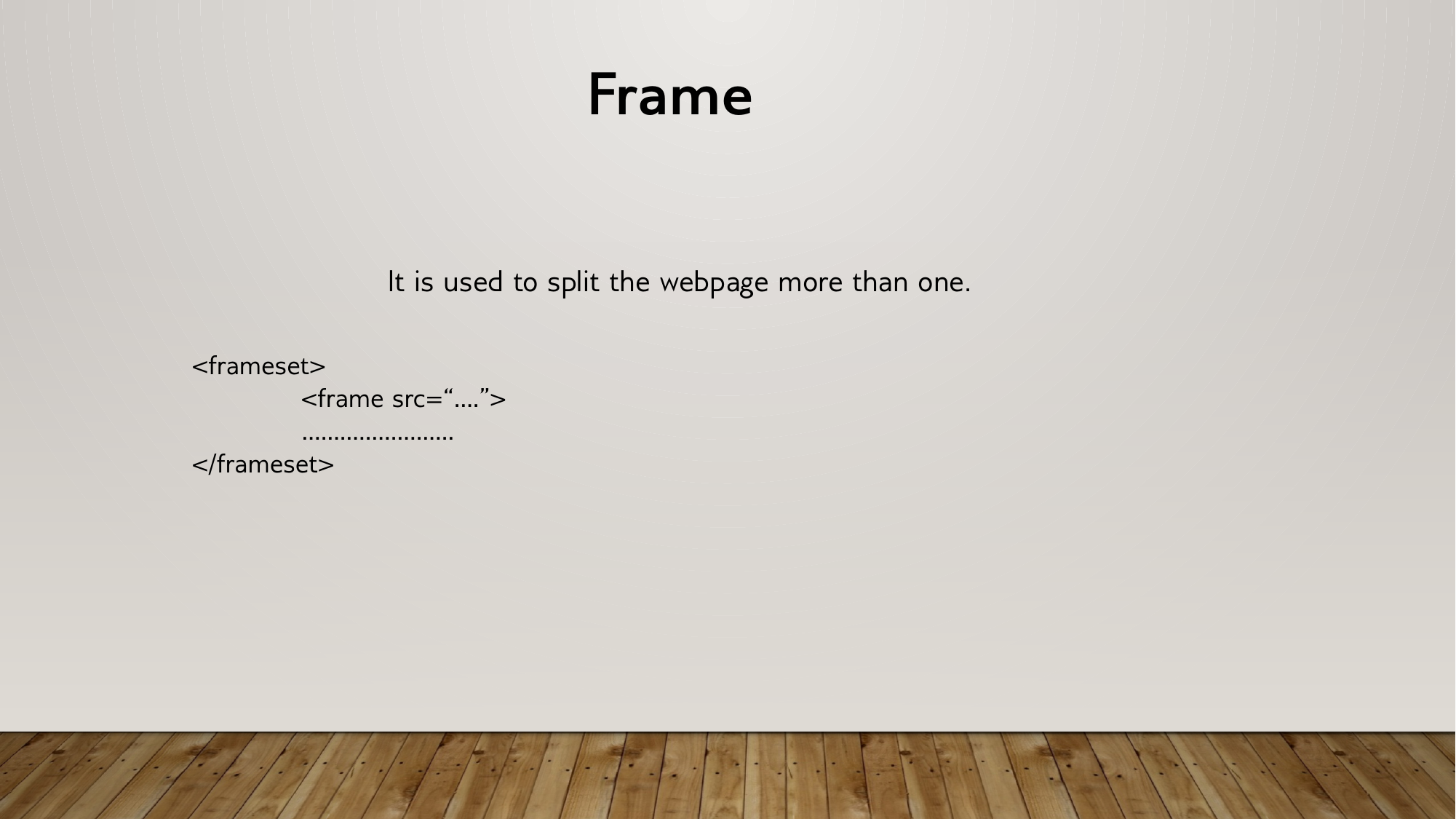

Frame
It is used to split the webpage more than one.
<frameset>
	<frame src=“….”>
	……………………
</frameset>